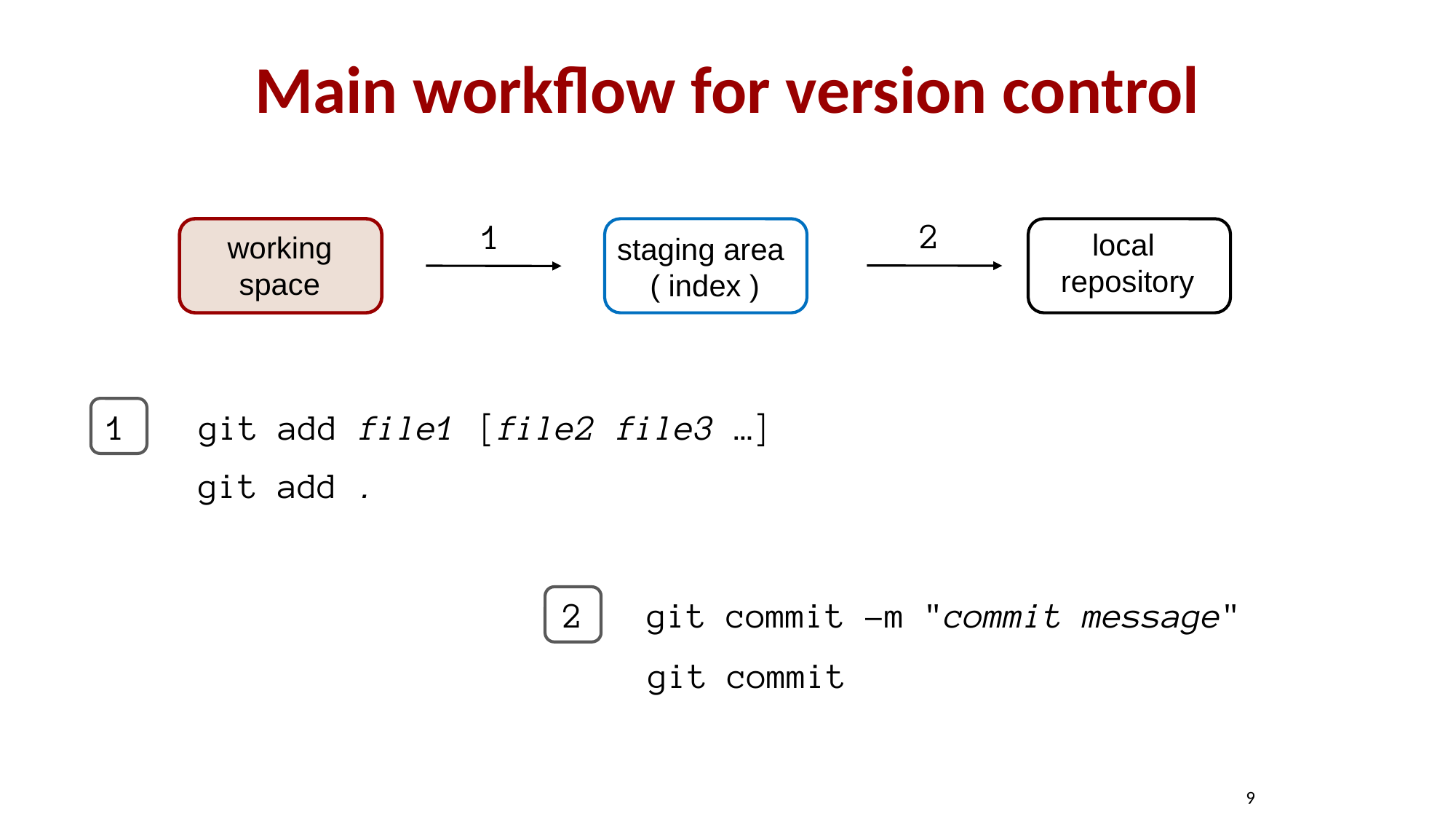

# Main workflow for version control
2
1

local
repository
working space
staging area
( index )
1

git add file1 [file2 file3 …]
git add .
2

git commit -m "commit message"
git commit
9